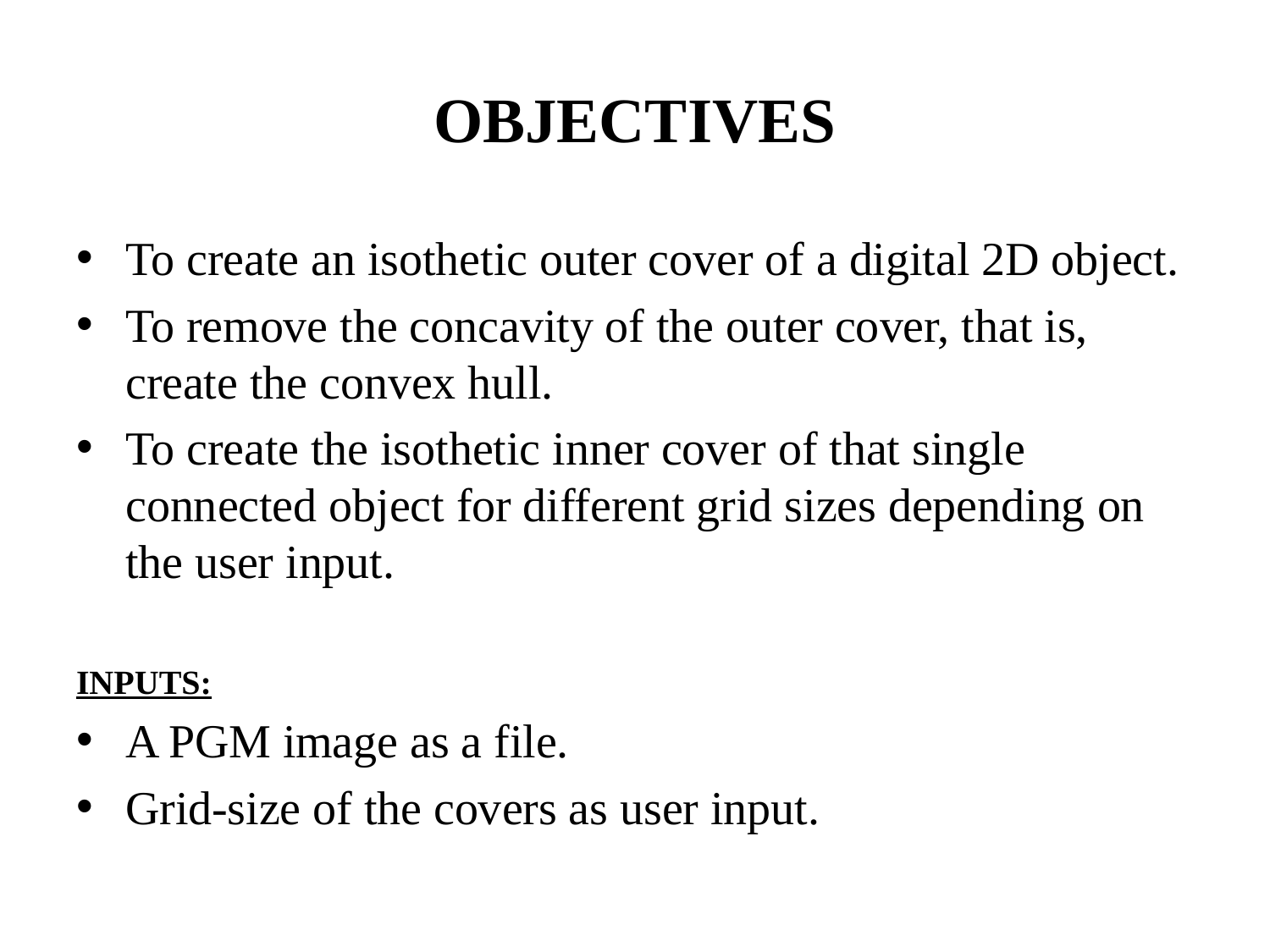

# OBJECTIVES
To create an isothetic outer cover of a digital 2D object.
To remove the concavity of the outer cover, that is, create the convex hull.
To create the isothetic inner cover of that single connected object for different grid sizes depending on the user input.

INPUTS:
A PGM image as a file.
Grid-size of the covers as user input.